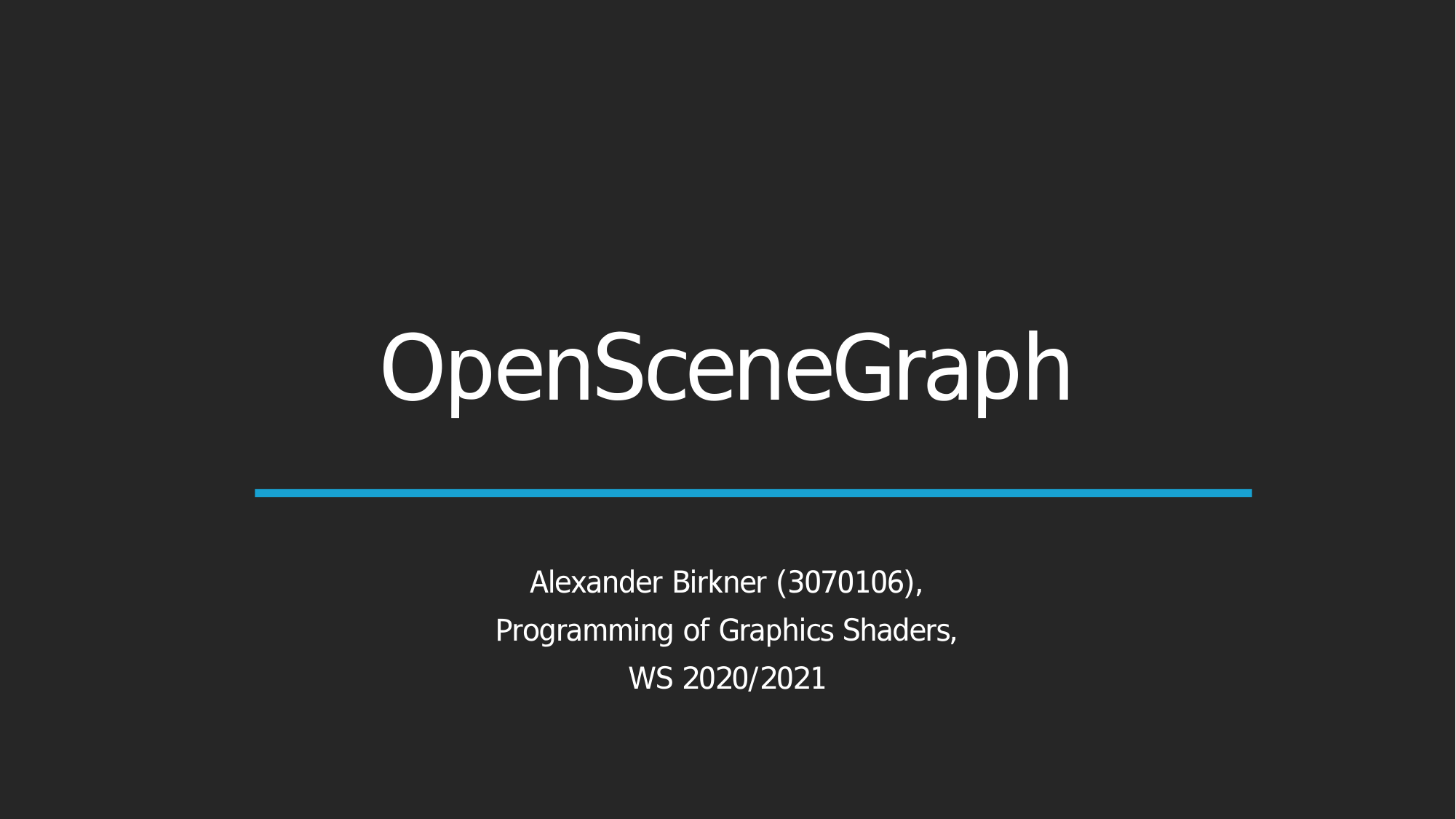

# OpenSceneGraph

Alexander Birkner (3070106),
Programming of Graphics Shaders,
WS 2020/2021